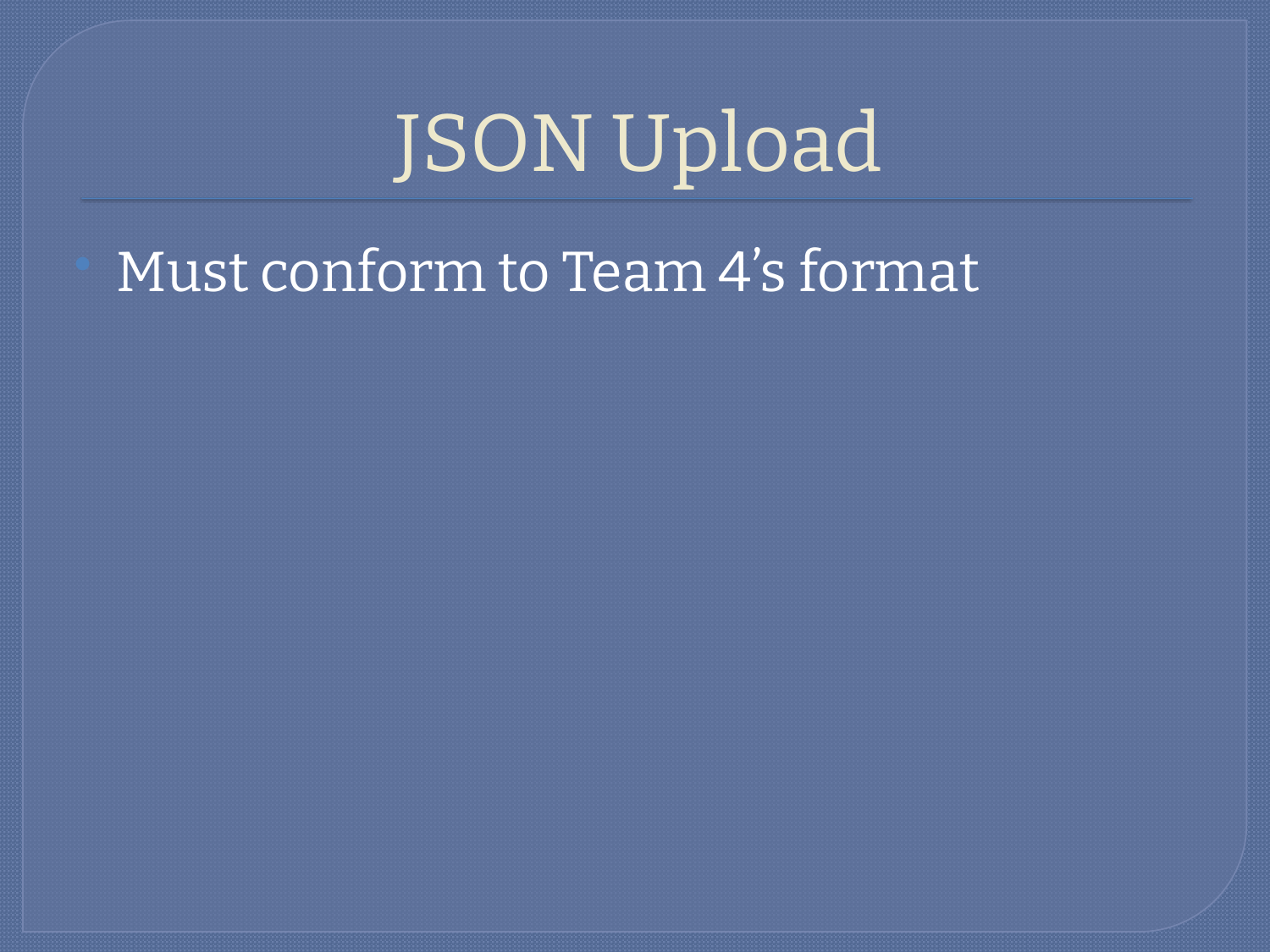

# JSON Upload
Must conform to Team 4’s format